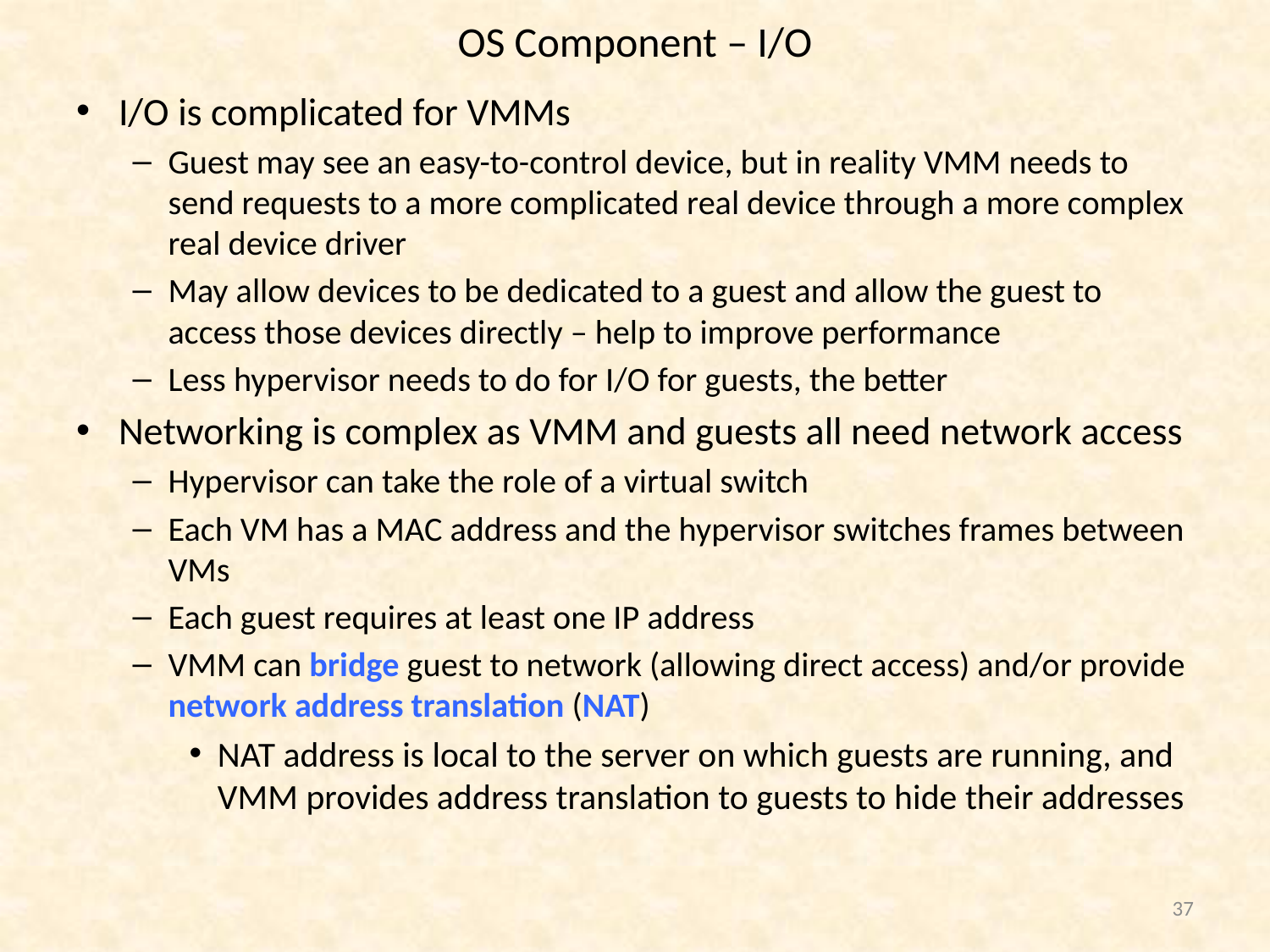

# OS Component – I/O
I/O is complicated for VMMs
Guest may see an easy-to-control device, but in reality VMM needs to send requests to a more complicated real device through a more complex real device driver
May allow devices to be dedicated to a guest and allow the guest to access those devices directly – help to improve performance
Less hypervisor needs to do for I/O for guests, the better
Networking is complex as VMM and guests all need network access
Hypervisor can take the role of a virtual switch
Each VM has a MAC address and the hypervisor switches frames between VMs
Each guest requires at least one IP address
VMM can bridge guest to network (allowing direct access) and/or provide network address translation (NAT)
NAT address is local to the server on which guests are running, and VMM provides address translation to guests to hide their addresses

37